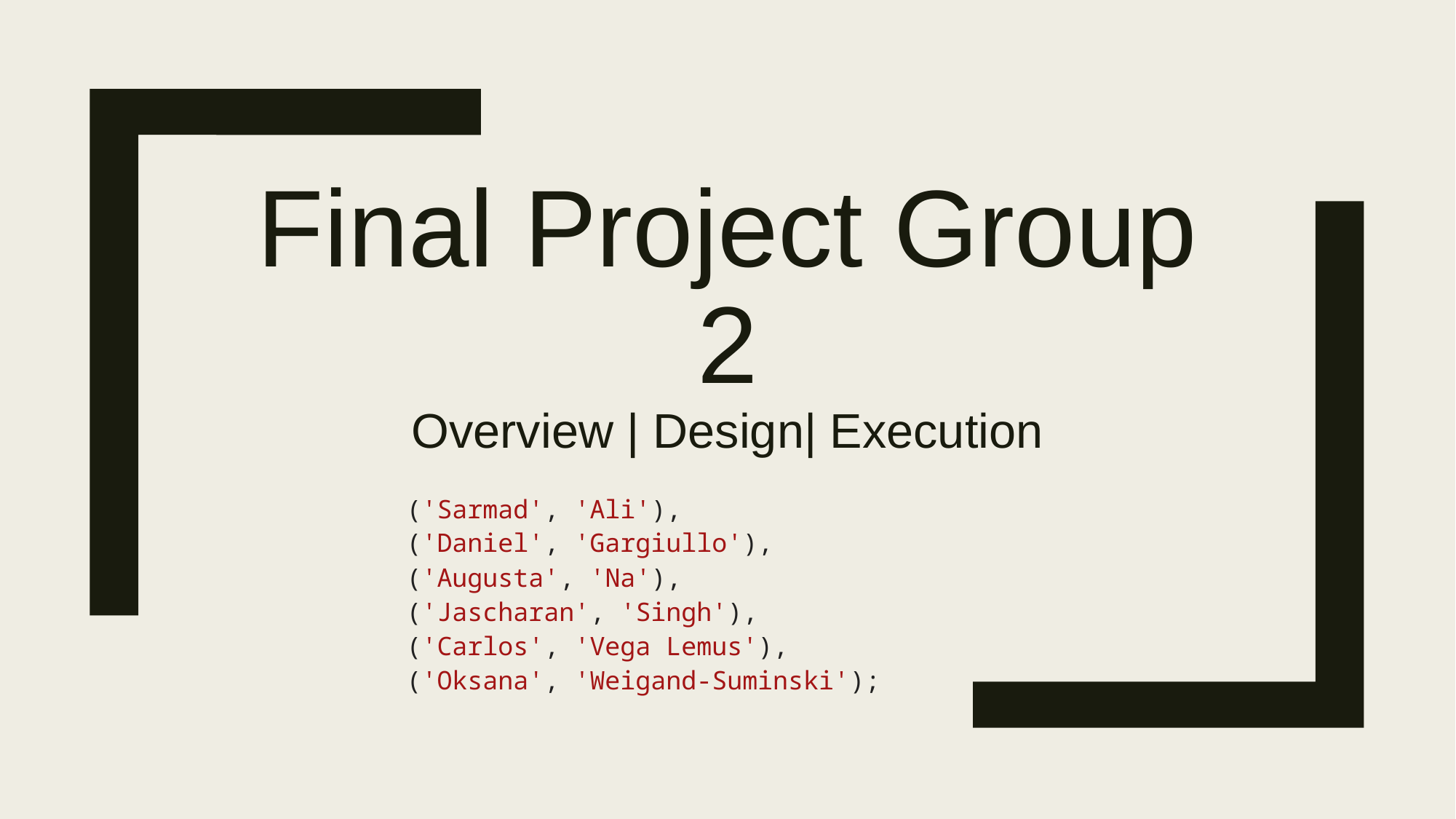

# Final Project Group 2 Overview | Design| Execution
('Sarmad', 'Ali'),
('Daniel', 'Gargiullo'),
('Augusta', 'Na'),
('Jascharan', 'Singh'),
('Carlos', 'Vega Lemus'),
('Oksana', 'Weigand-Suminski');